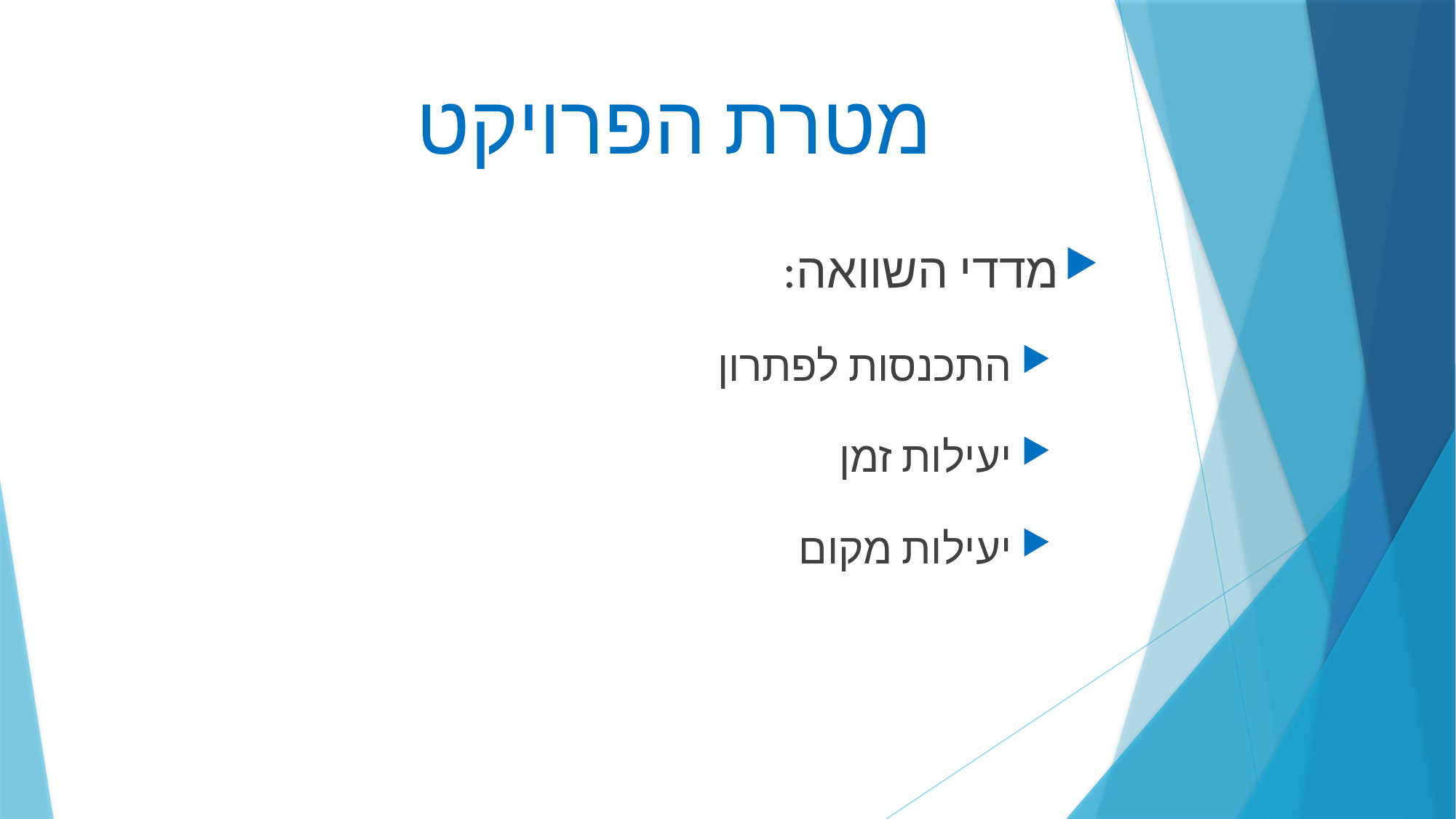

# מטרת הפרויקט
מדדי השוואה:
התכנסות לפתרון
יעילות זמן
יעילות מקום